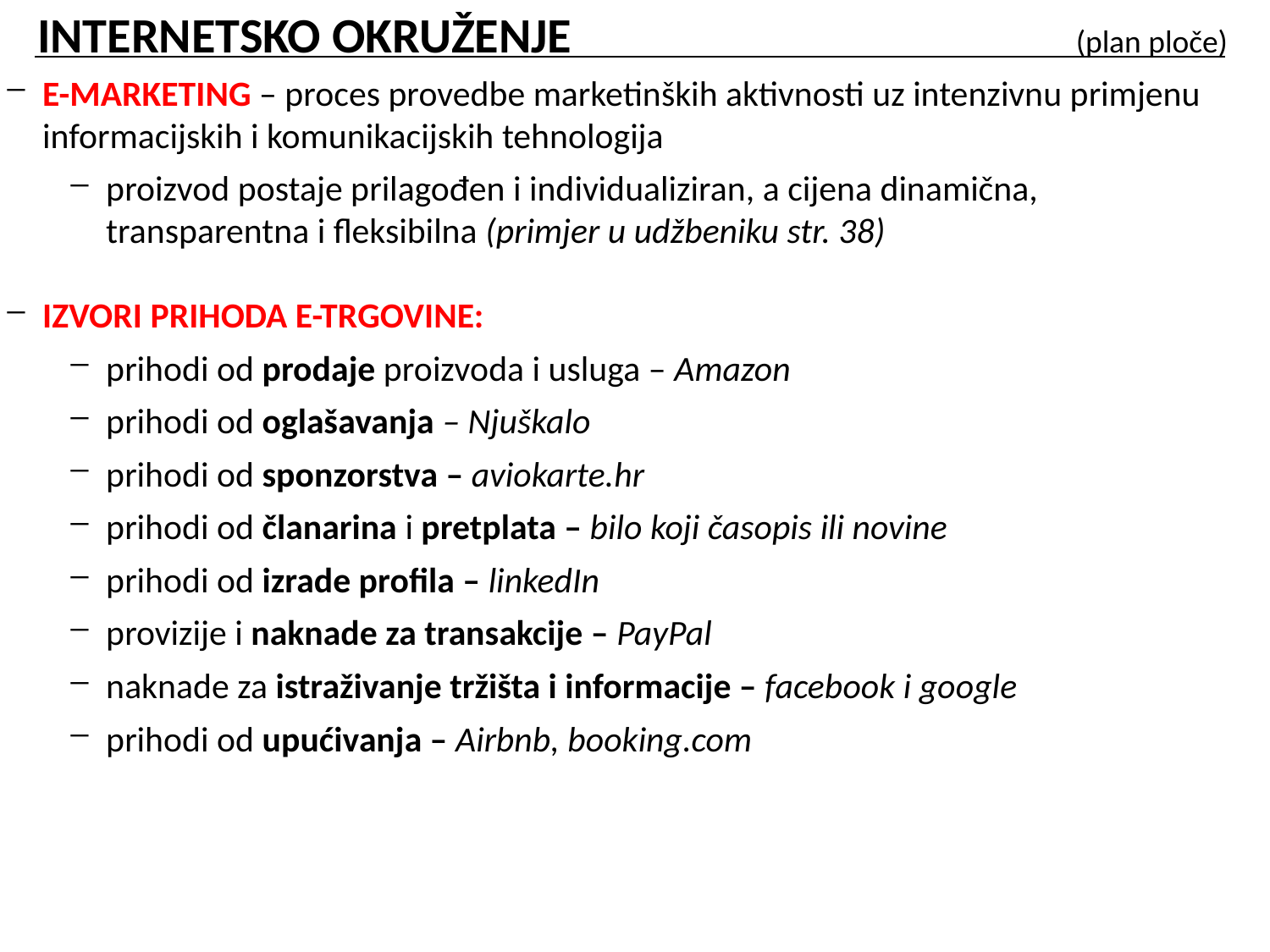

# INTERNETSKO OKRUŽENJE   		       		  (plan ploče)
E-MARKETING – proces provedbe marketinških aktivnosti uz intenzivnu primjenu informacijskih i komunikacijskih tehnologija
proizvod postaje prilagođen i individualiziran, a cijena dinamična, transparentna i fleksibilna (primjer u udžbeniku str. 38)
IZVORI PRIHODA E-TRGOVINE:
prihodi od prodaje proizvoda i usluga – Amazon
prihodi od oglašavanja – Njuškalo
prihodi od sponzorstva – aviokarte.hr
prihodi od članarina i pretplata – bilo koji časopis ili novine
prihodi od izrade profila – linkedIn
provizije i naknade za transakcije – PayPal
naknade za istraživanje tržišta i informacije – facebook i google
prihodi od upućivanja – Airbnb, booking.com